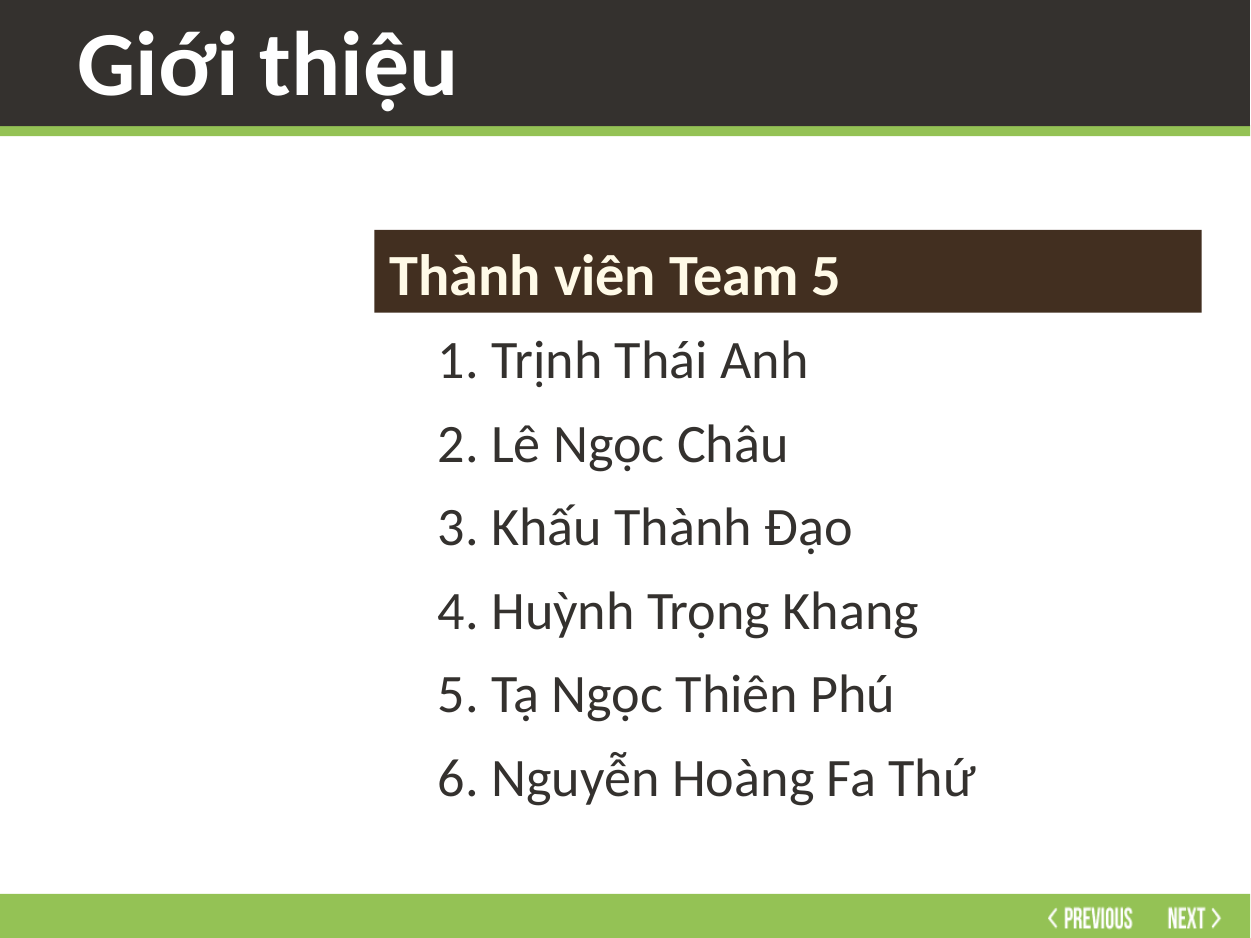

# Giới thiệu
Thành viên Team 5
1. Trịnh Thái Anh
2. Lê Ngọc Châu
3. Khấu Thành Đạo
4. Huỳnh Trọng Khang
5. Tạ Ngọc Thiên Phú
6. Nguyễn Hoàng Fa Thứ